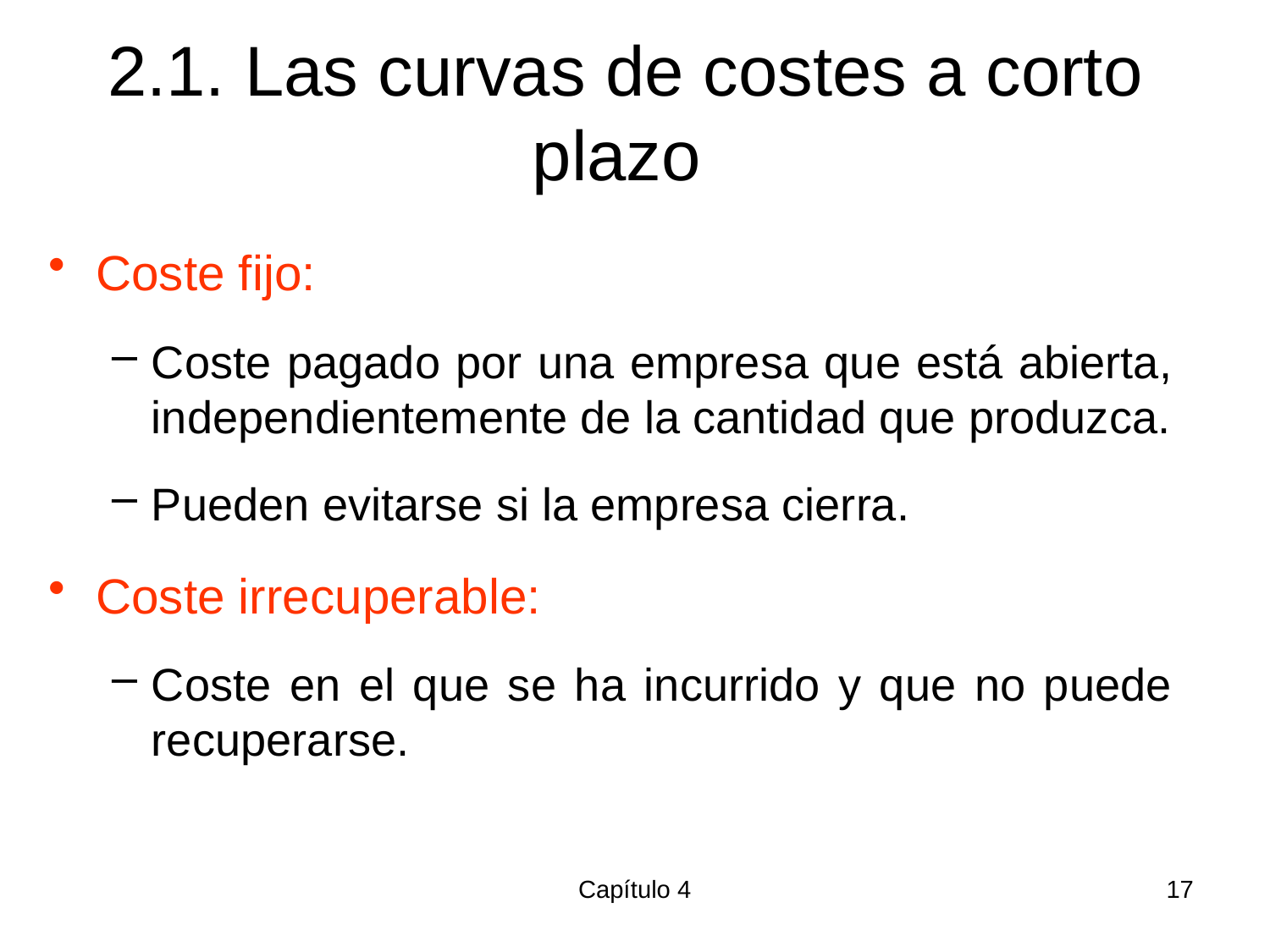

# 2.1. Las curvas de costes a corto plazo
Coste fijo:
Coste pagado por una empresa que está abierta, independientemente de la cantidad que produzca.
Pueden evitarse si la empresa cierra.
Coste irrecuperable:
Coste en el que se ha incurrido y que no puede recuperarse.
Capítulo 4
17